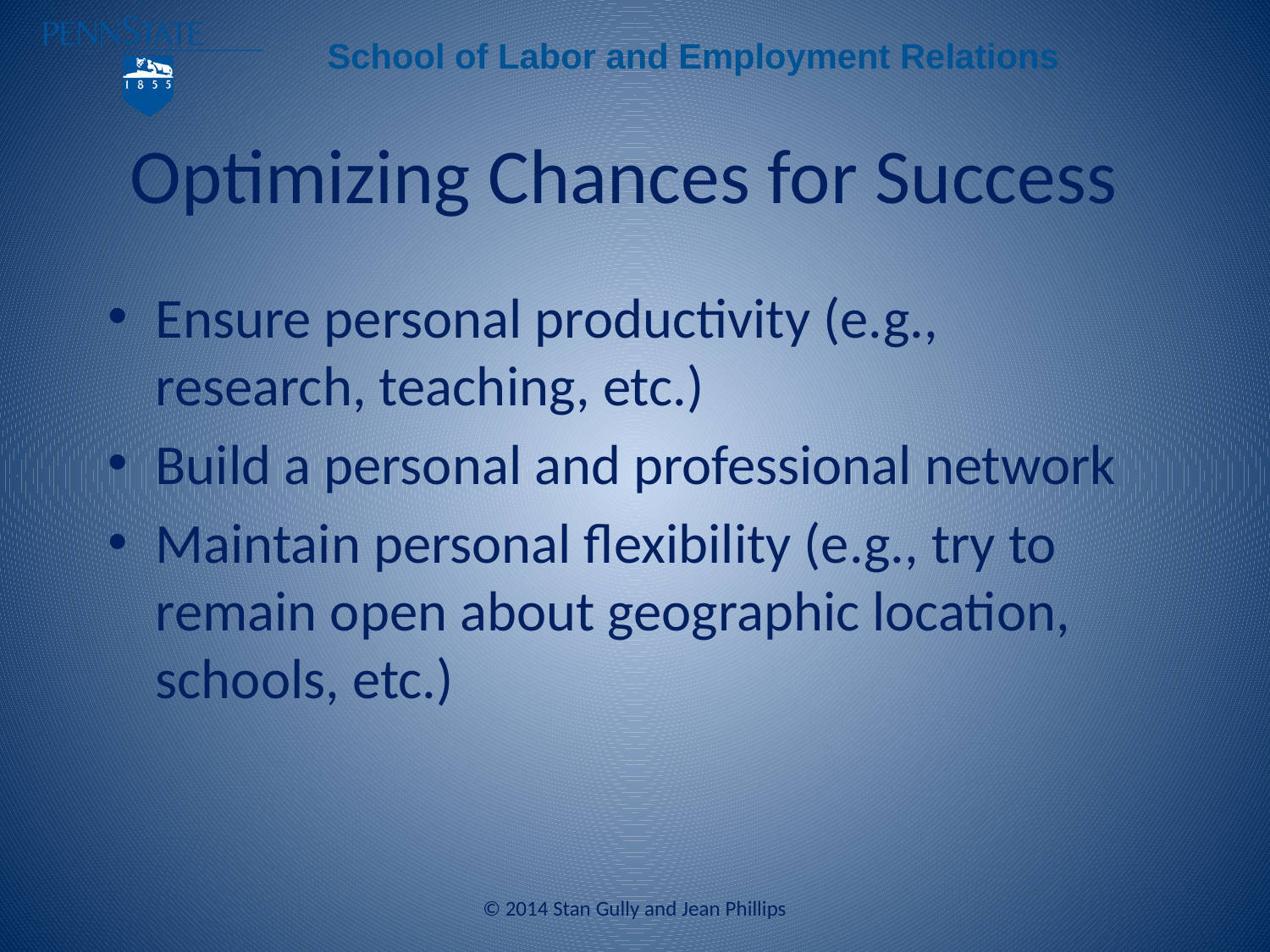

# Optimizing Chances for Success
Ensure personal productivity (e.g., research, teaching, etc.)
Build a personal and professional network
Maintain personal flexibility (e.g., try to remain open about geographic location, schools, etc.)

© 2014 Stan Gully and Jean Phillips